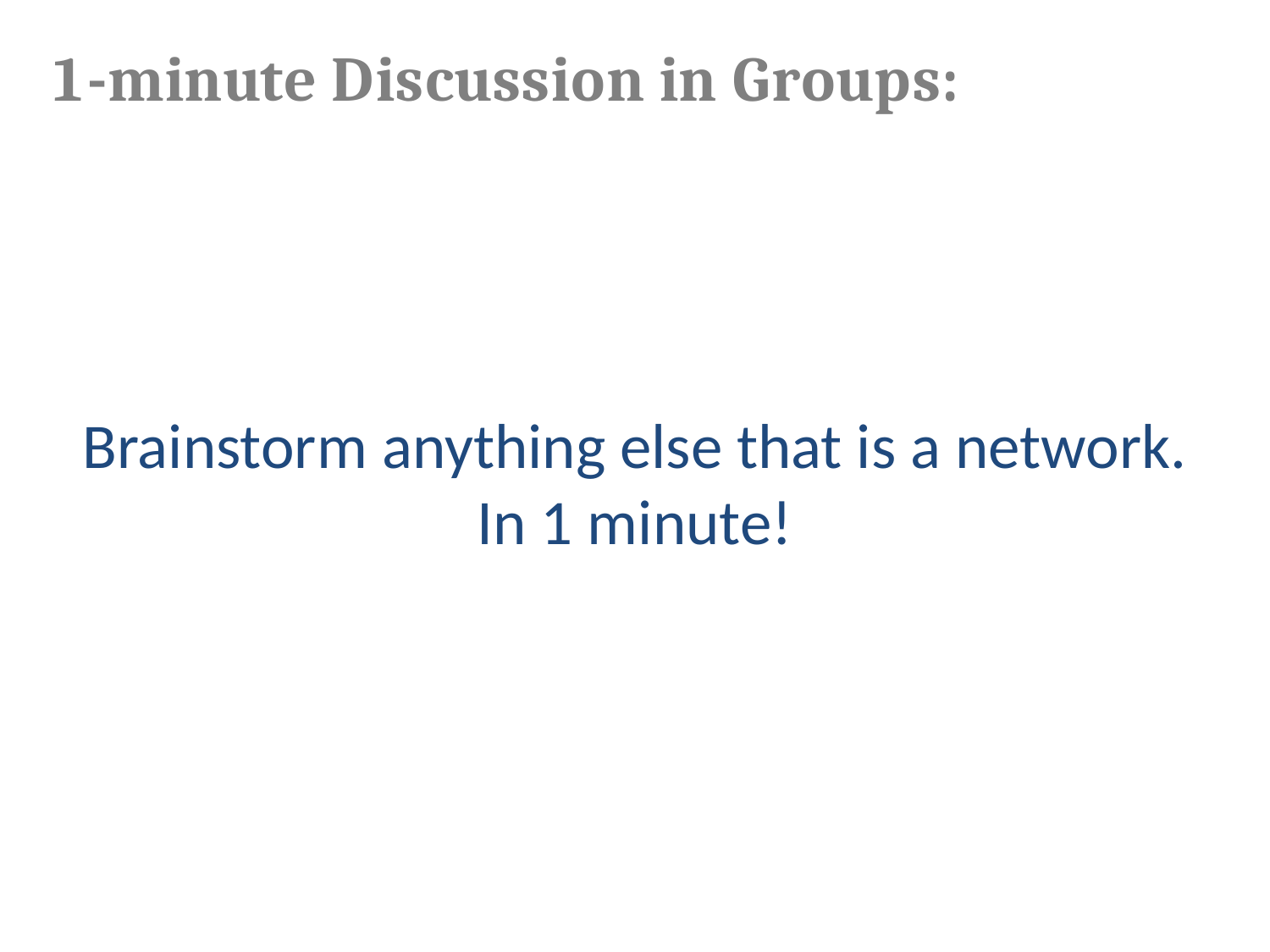

1-minute Discussion in Groups:
Brainstorm anything else that is a network.
In 1 minute!